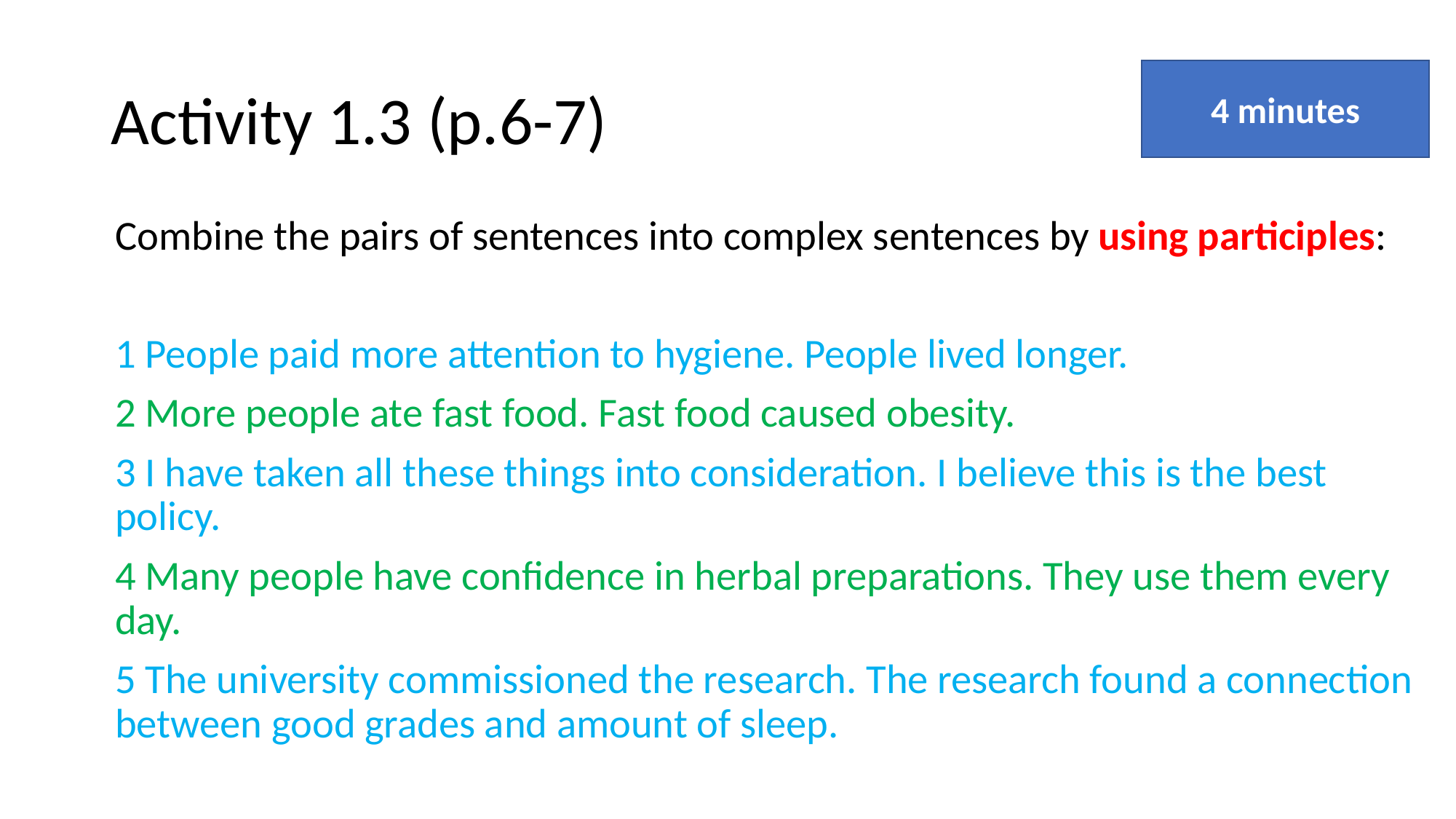

# Activity 1.3 (p.6-7)
4 minutes
Combine the pairs of sentences into complex sentences by using participles:

1 People paid more attention to hygiene. People lived longer.
2 More people ate fast food. Fast food caused obesity.
3 I have taken all these things into consideration. I believe this is the best policy.
4 Many people have confidence in herbal preparations. They use them every day.
5 The university commissioned the research. The research found a connection between good grades and amount of sleep.